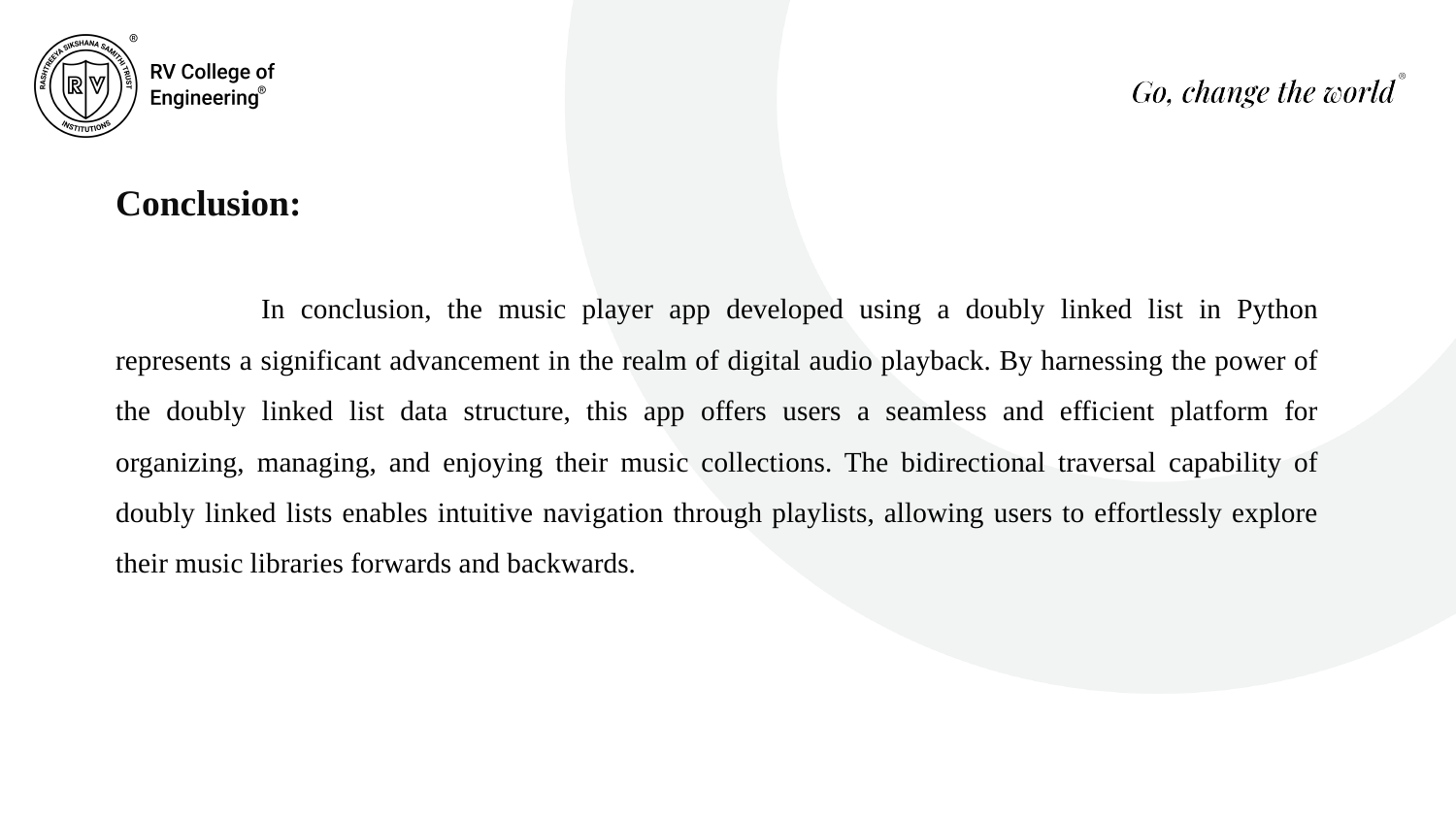

Conclusion:

	In conclusion, the music player app developed using a doubly linked list in Python represents a significant advancement in the realm of digital audio playback. By harnessing the power of the doubly linked list data structure, this app offers users a seamless and efficient platform for organizing, managing, and enjoying their music collections. The bidirectional traversal capability of doubly linked lists enables intuitive navigation through playlists, allowing users to effortlessly explore their music libraries forwards and backwards.